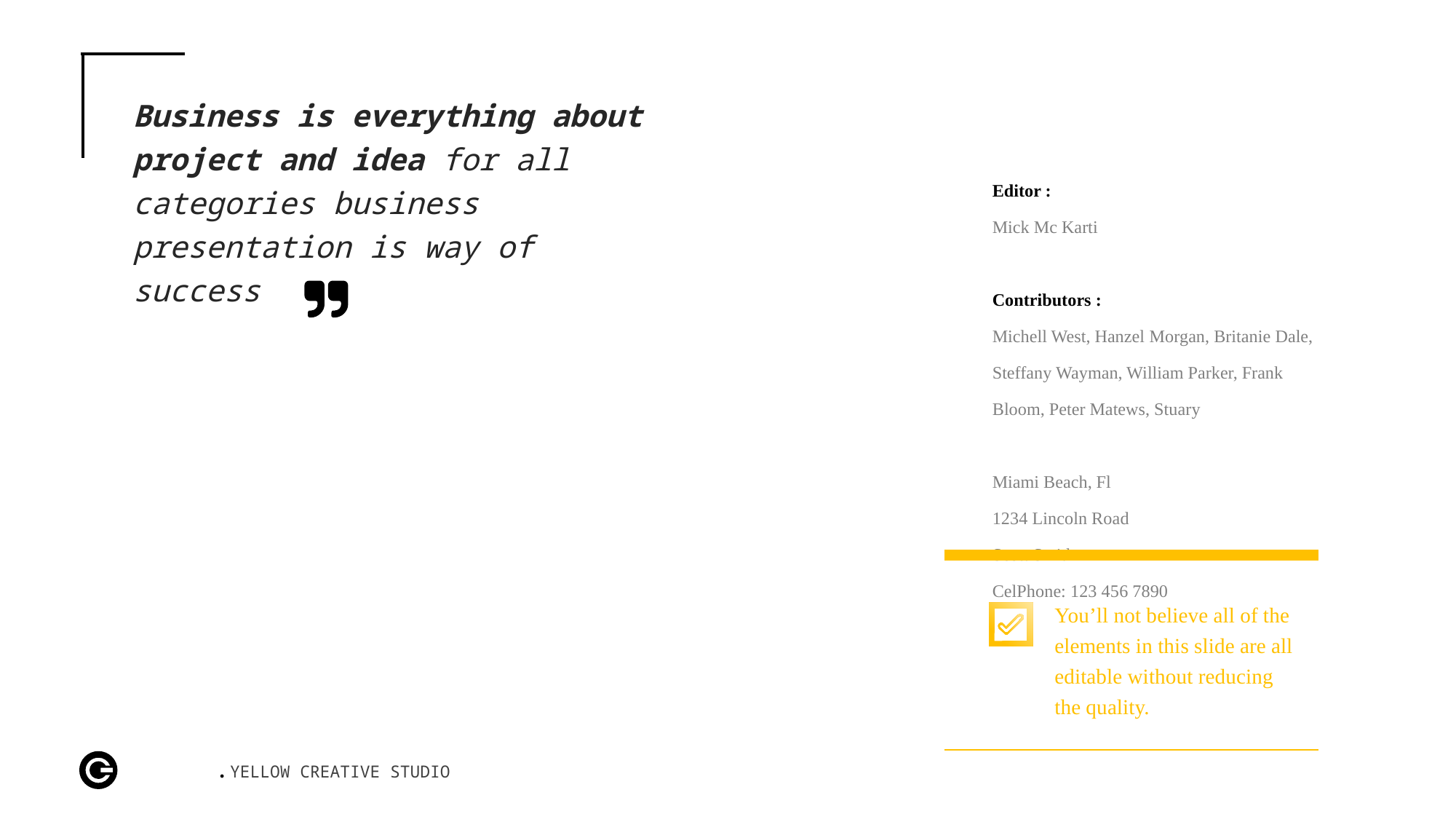

Business is everything about project and idea for all categories business presentation is way of success
Editor :
Mick Mc Karti

Contributors :
Michell West, Hanzel Morgan, Britanie Dale, Steffany Wayman, William Parker, Frank Bloom, Peter Matews, Stuary

Miami Beach, Fl
1234 Lincoln Road
Scott Smith
CelPhone: 123 456 7890

You’ll not believe all of the elements in this slide are all editable without reducing the quality.

GUIDIAL. YELLOW CREATIVE STUDIO